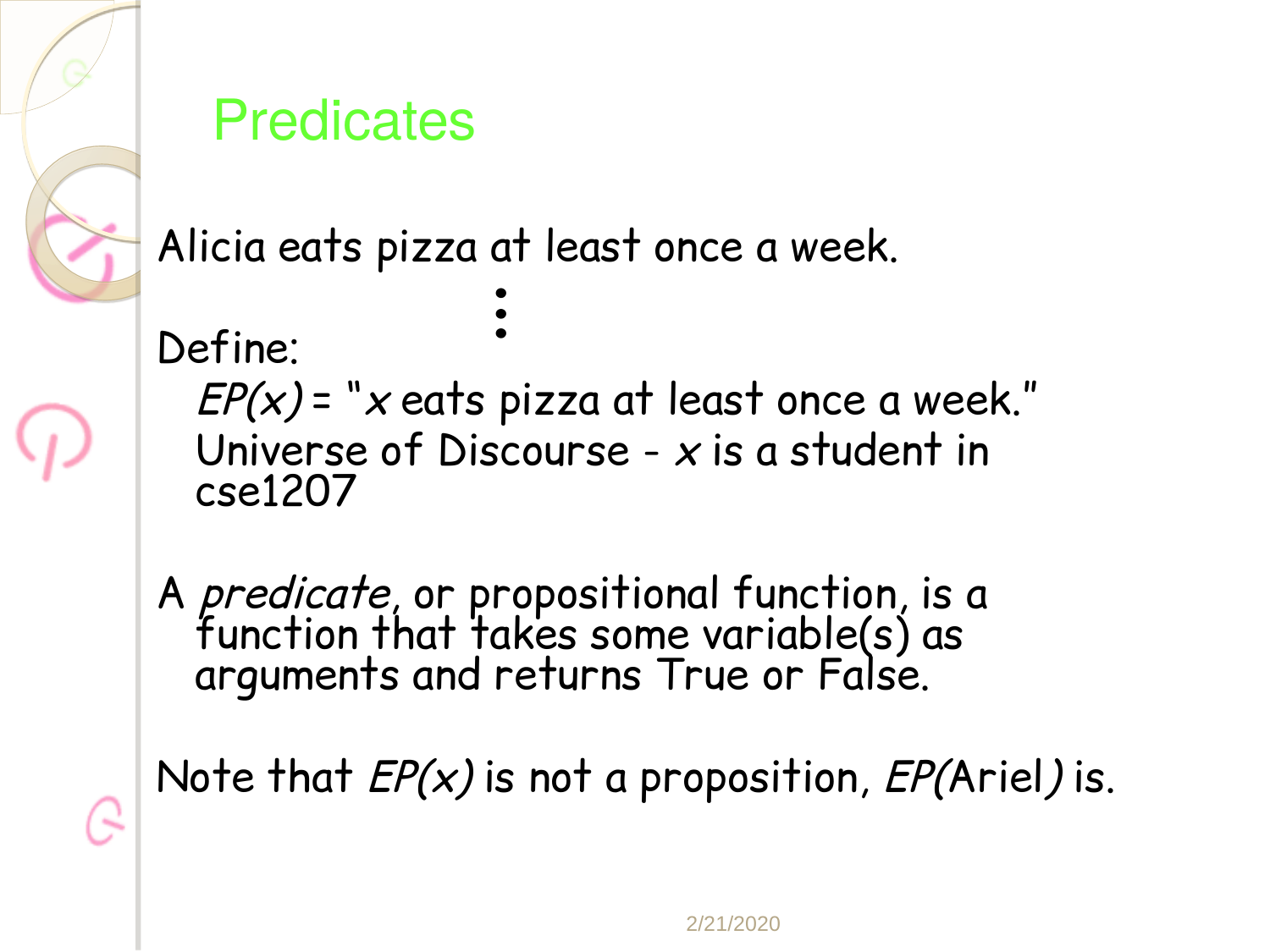

# Predicates
Alicia eats pizza at least once a week.

Define:
	EP(x) = “x eats pizza at least once a week.”
	Universe of Discourse - x is a student in cse1207

A predicate, or propositional function, is a function that takes some variable(s) as arguments and returns True or False.

Note that EP(x) is not a proposition, EP(Ariel) is.

…

2/21/2020